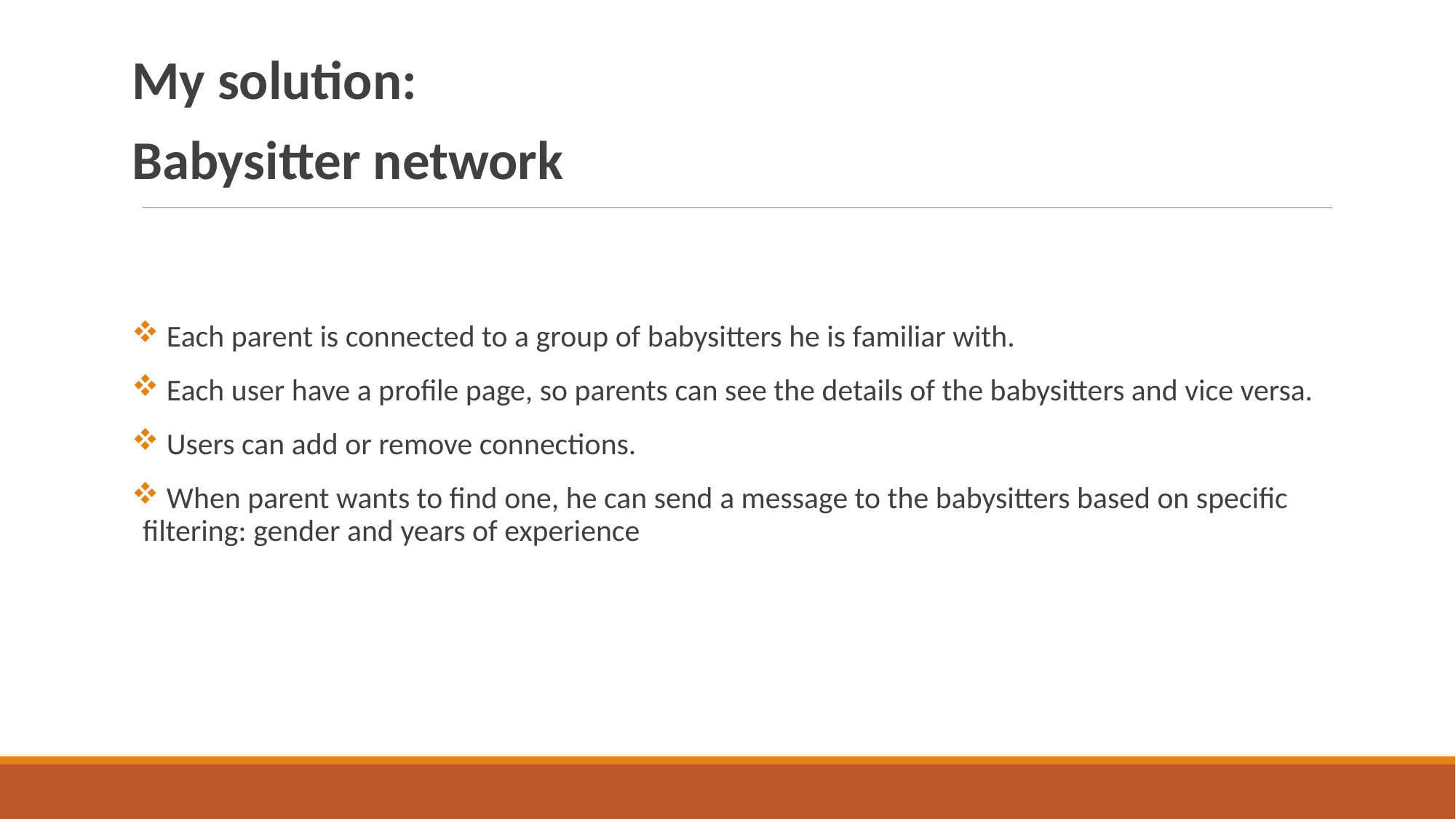

My solution:
Babysitter network

 Each parent is connected to a group of babysitters he is familiar with.
 Each user have a profile page, so parents can see the details of the babysitters and vice versa.
 Users can add or remove connections.
 When parent wants to find one, he can send a message to the babysitters based on specific filtering: gender and years of experience